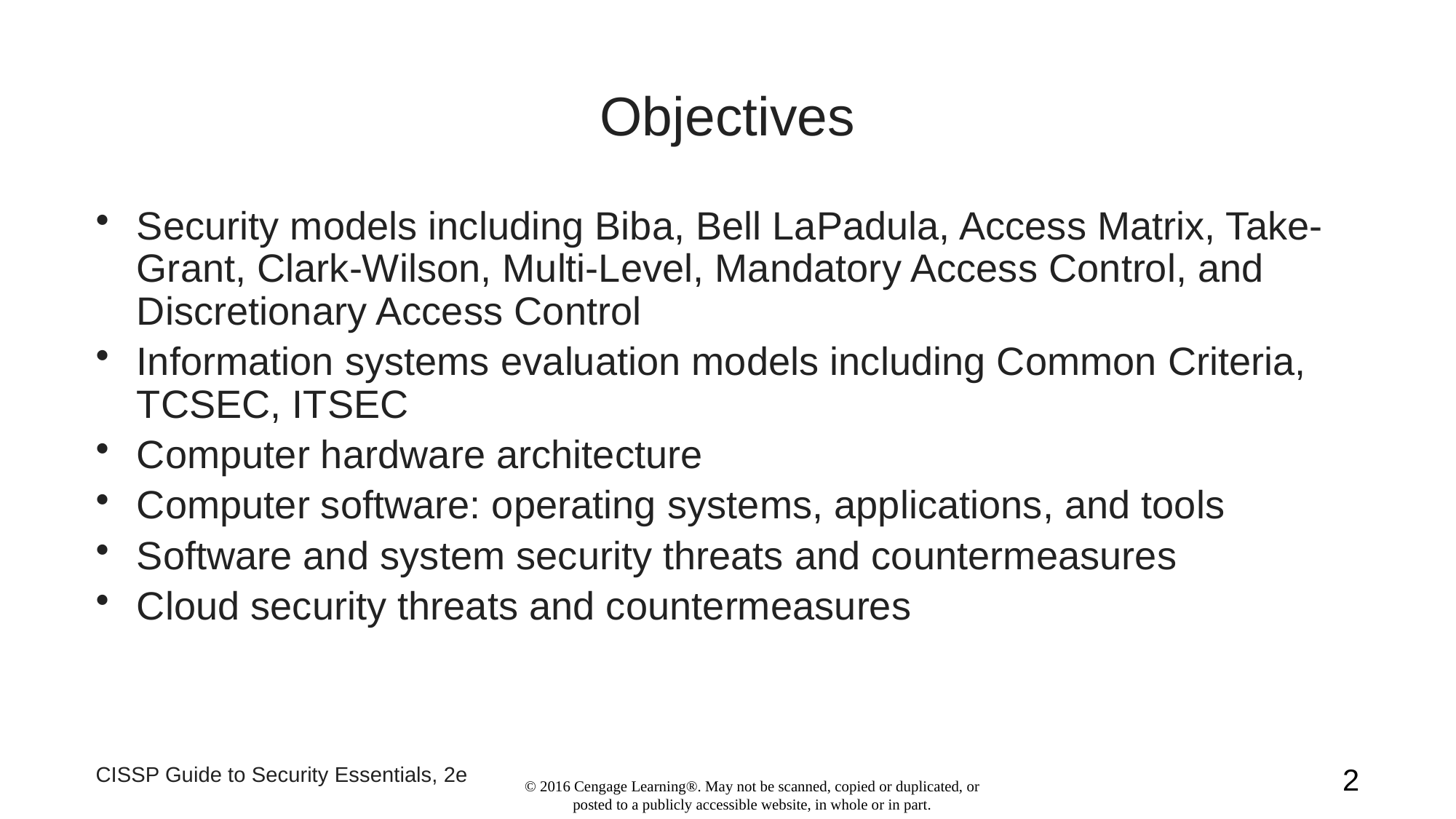

# Objectives
Security models including Biba, Bell LaPadula, Access Matrix, Take-Grant, Clark-Wilson, Multi-Level, Mandatory Access Control, and Discretionary Access Control
Information systems evaluation models including Common Criteria, TCSEC, ITSEC
Computer hardware architecture
Computer software: operating systems, applications, and tools
Software and system security threats and countermeasures
Cloud security threats and countermeasures
CISSP Guide to Security Essentials, 2e
2
© 2016 Cengage Learning®. May not be scanned, copied or duplicated, or posted to a publicly accessible website, in whole or in part.